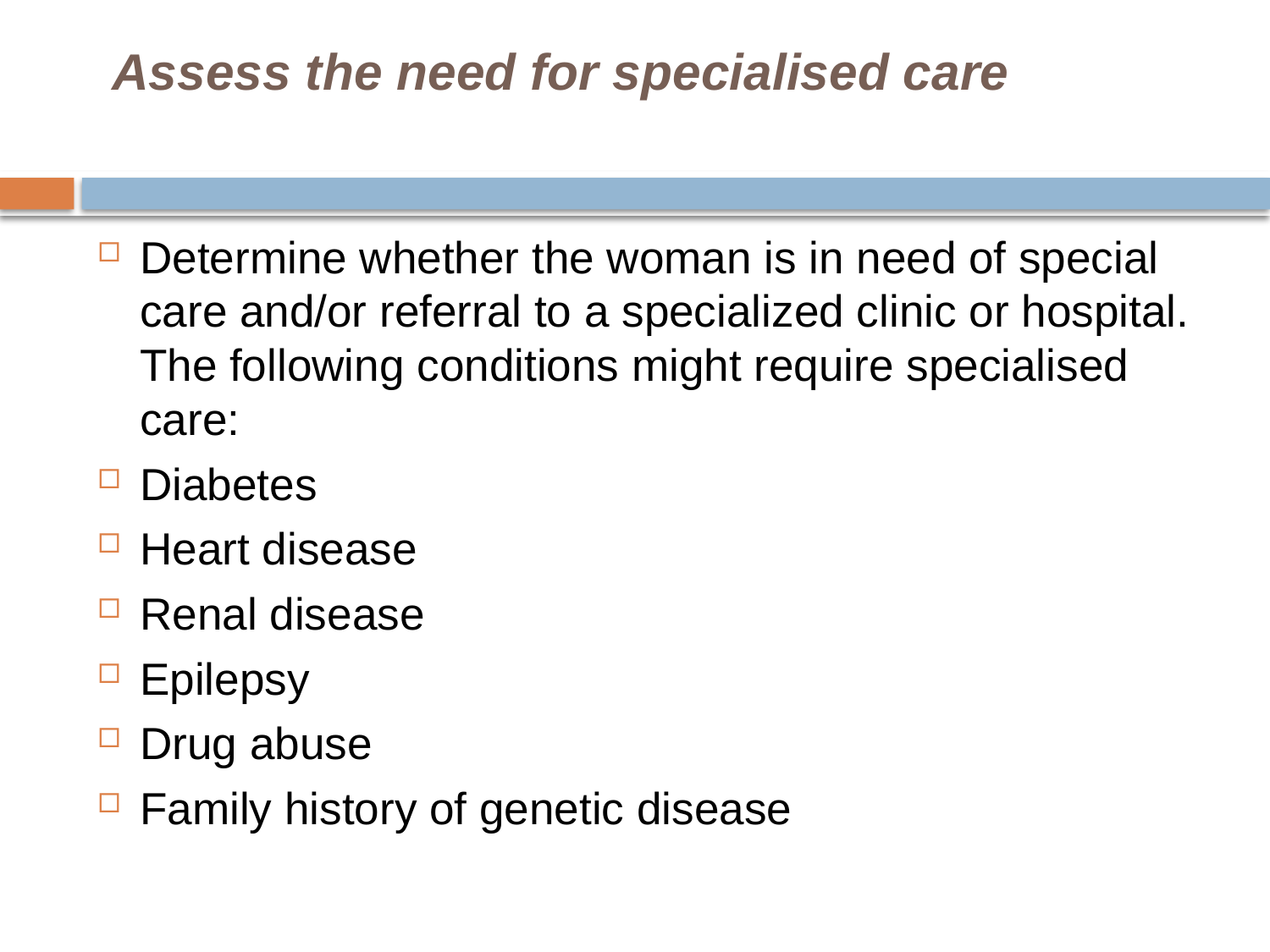

# Assess the need for specialised care
Determine whether the woman is in need of special care and/or referral to a specialized clinic or hospital. The following conditions might require specialised care:
Diabetes
Heart disease
Renal disease
Epilepsy
Drug abuse
Family history of genetic disease